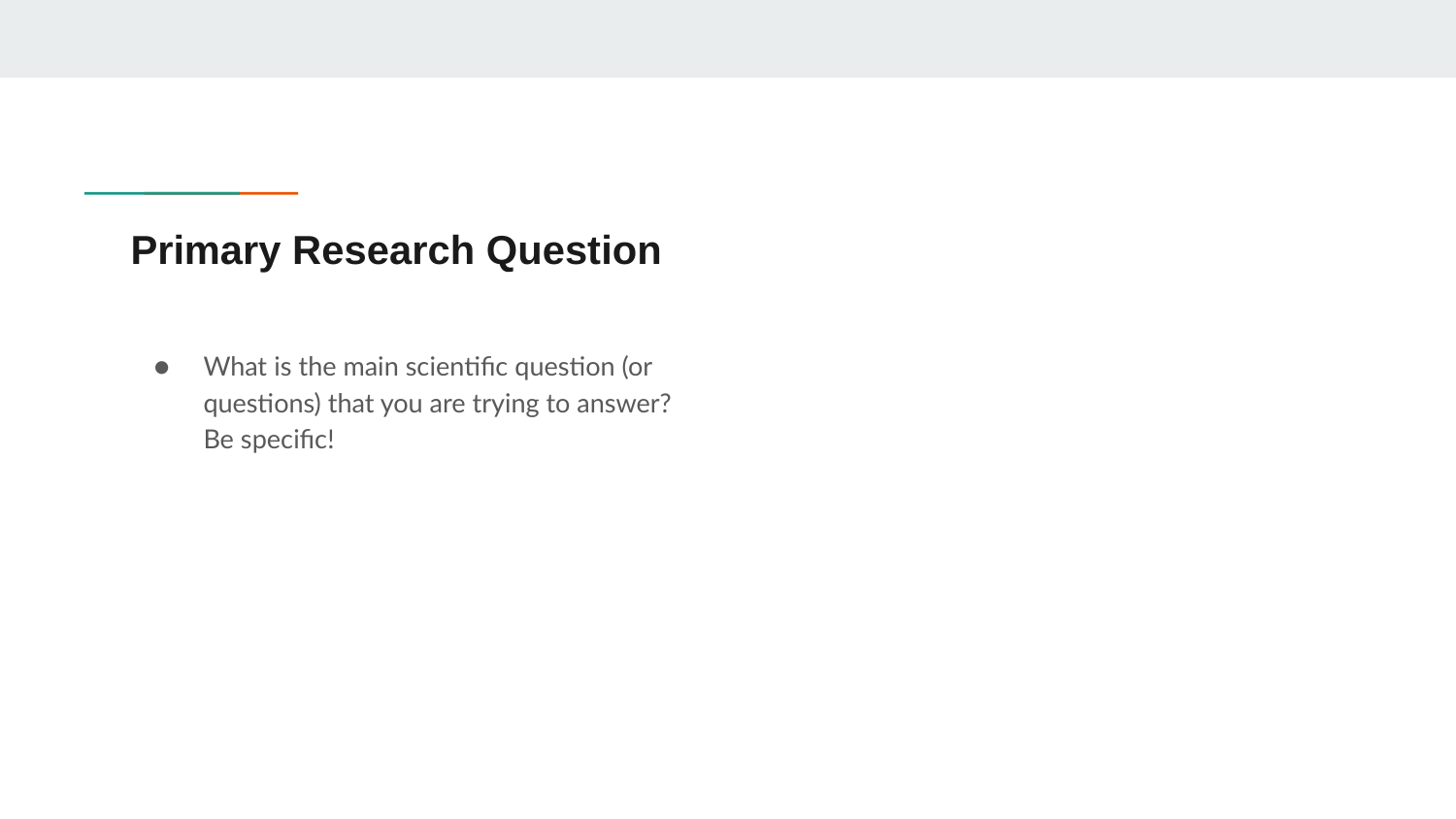

# Primary Research Question
What is the main scientific question (or questions) that you are trying to answer? Be specific!